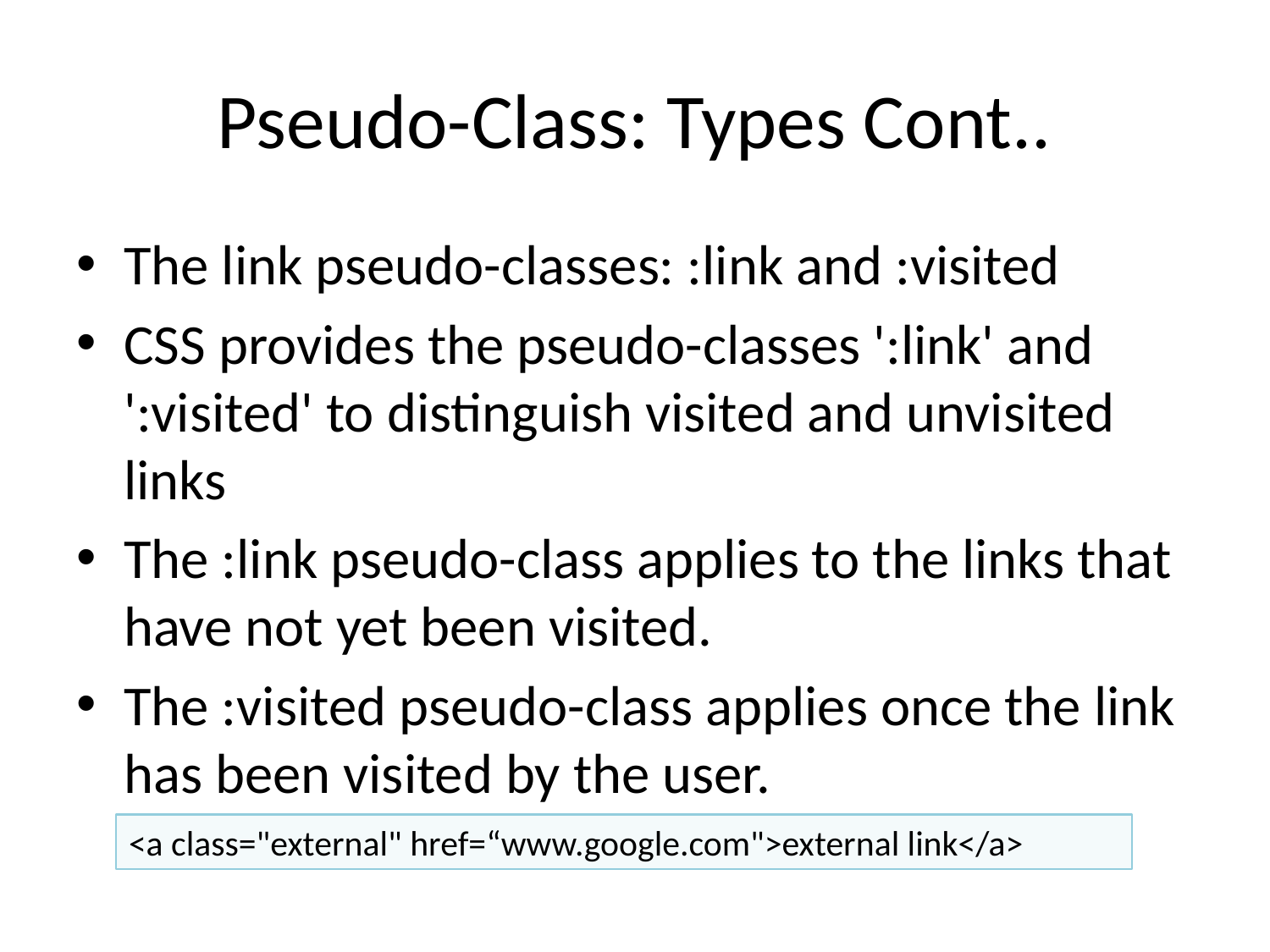

# Pseudo-Class: Types Cont..
The link pseudo-classes: :link and :visited
CSS provides the pseudo-classes ':link' and ':visited' to distinguish visited and unvisited links
The :link pseudo-class applies to the links that have not yet been visited.
The :visited pseudo-class applies once the link has been visited by the user.

<a class="external" href=“www.google.com">external link</a>